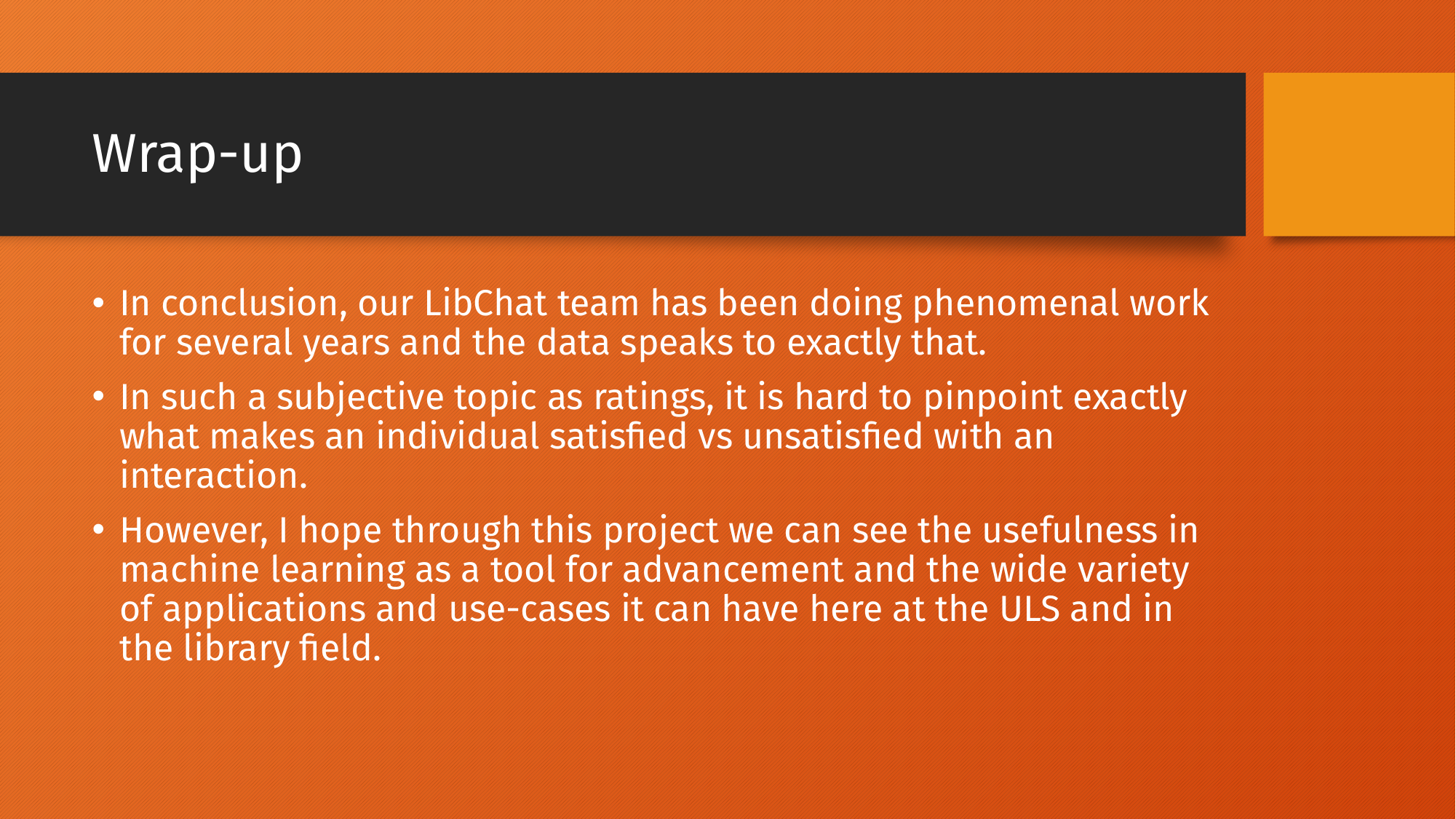

# Wrap-up
In conclusion, our LibChat team has been doing phenomenal work for several years and the data speaks to exactly that.
In such a subjective topic as ratings, it is hard to pinpoint exactly what makes an individual satisfied vs unsatisfied with an interaction.
However, I hope through this project we can see the usefulness in machine learning as a tool for advancement and the wide variety of applications and use-cases it can have here at the ULS and in the library field.